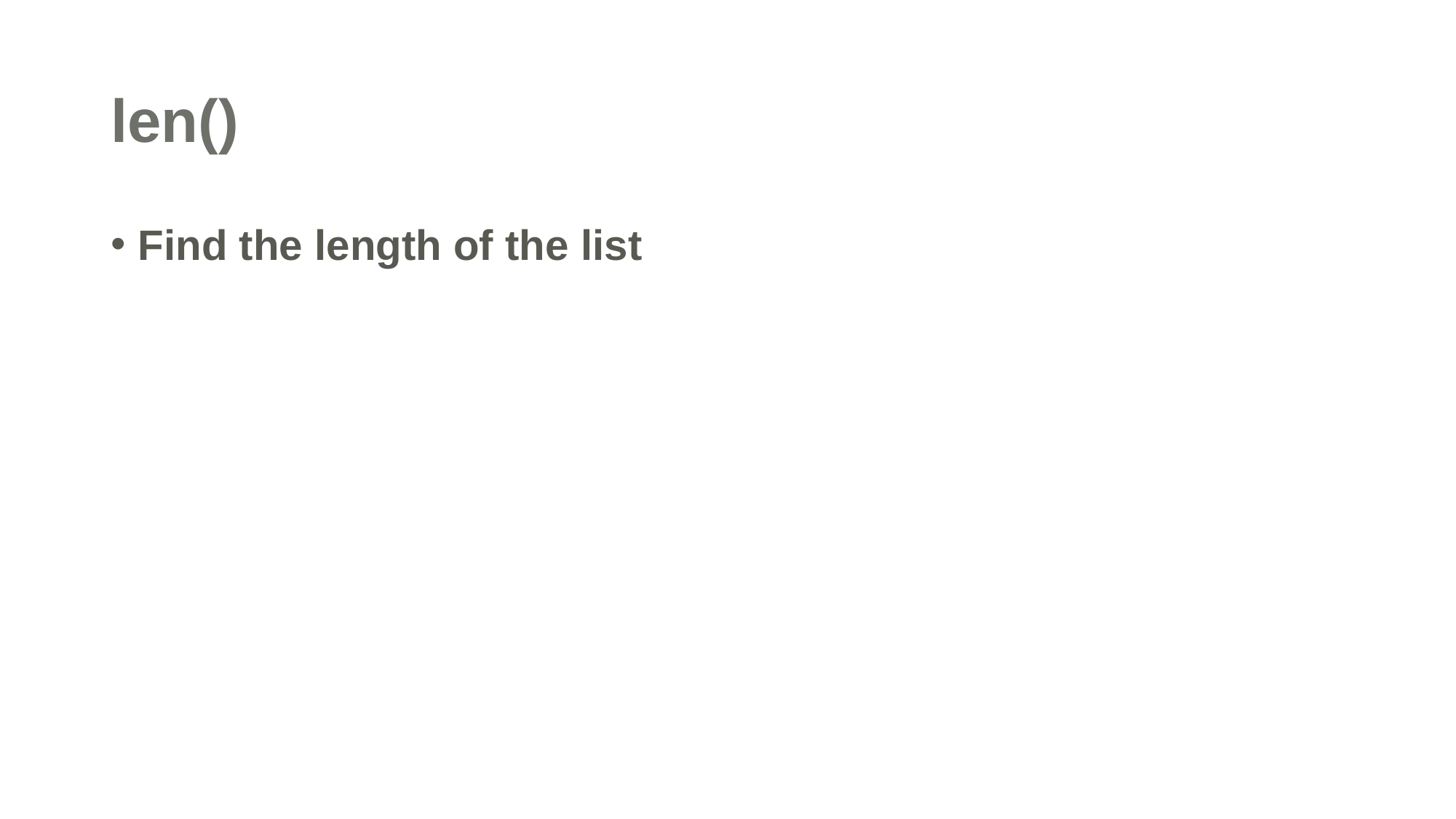

# len()
Find the length of the list